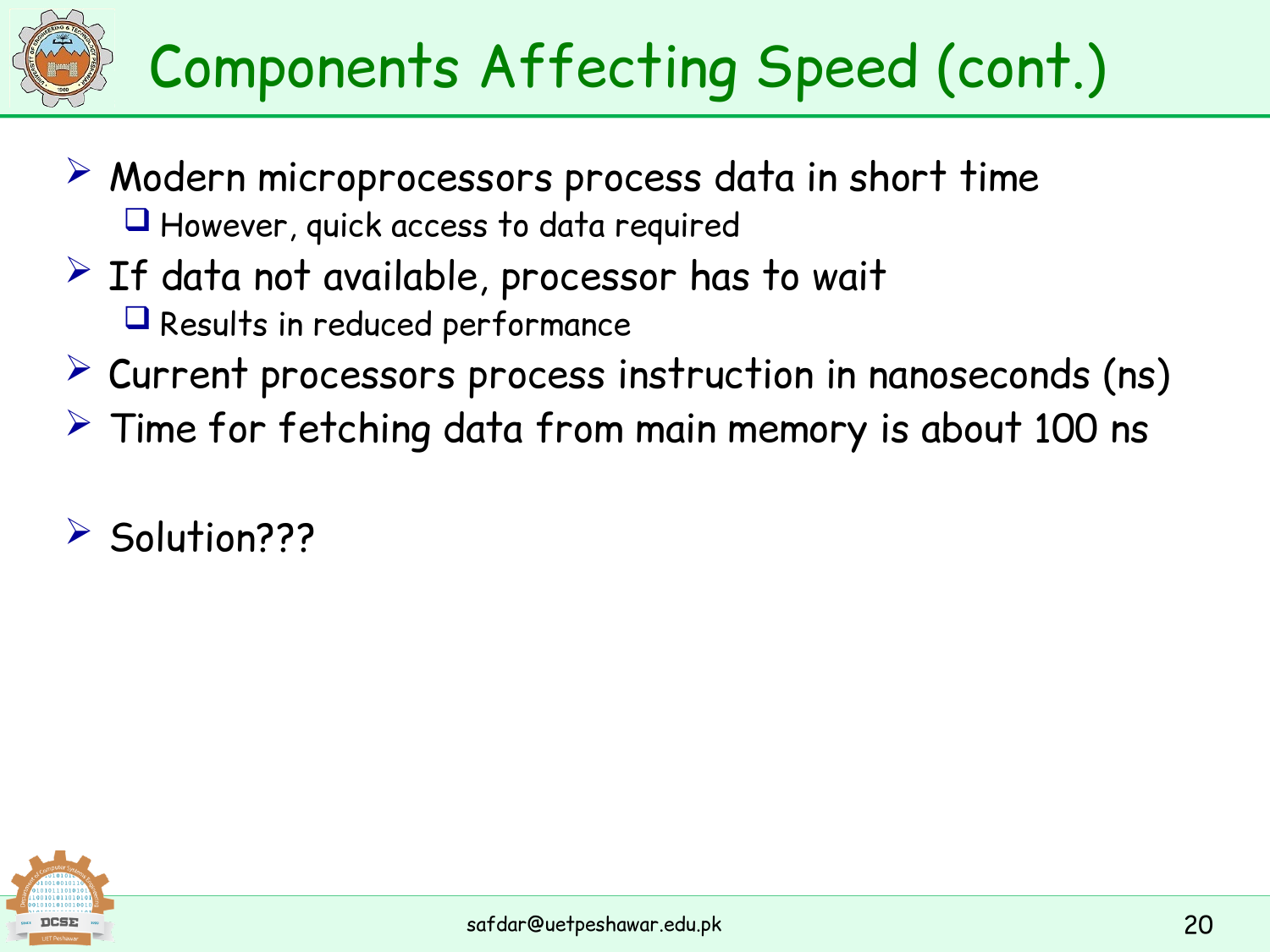

# Components Affecting Speed (cont.)
Modern microprocessors process data in short time
However, quick access to data required
If data not available, processor has to wait
Results in reduced performance
Current processors process instruction in nanoseconds (ns)
Time for fetching data from main memory is about 100 ns

Solution???